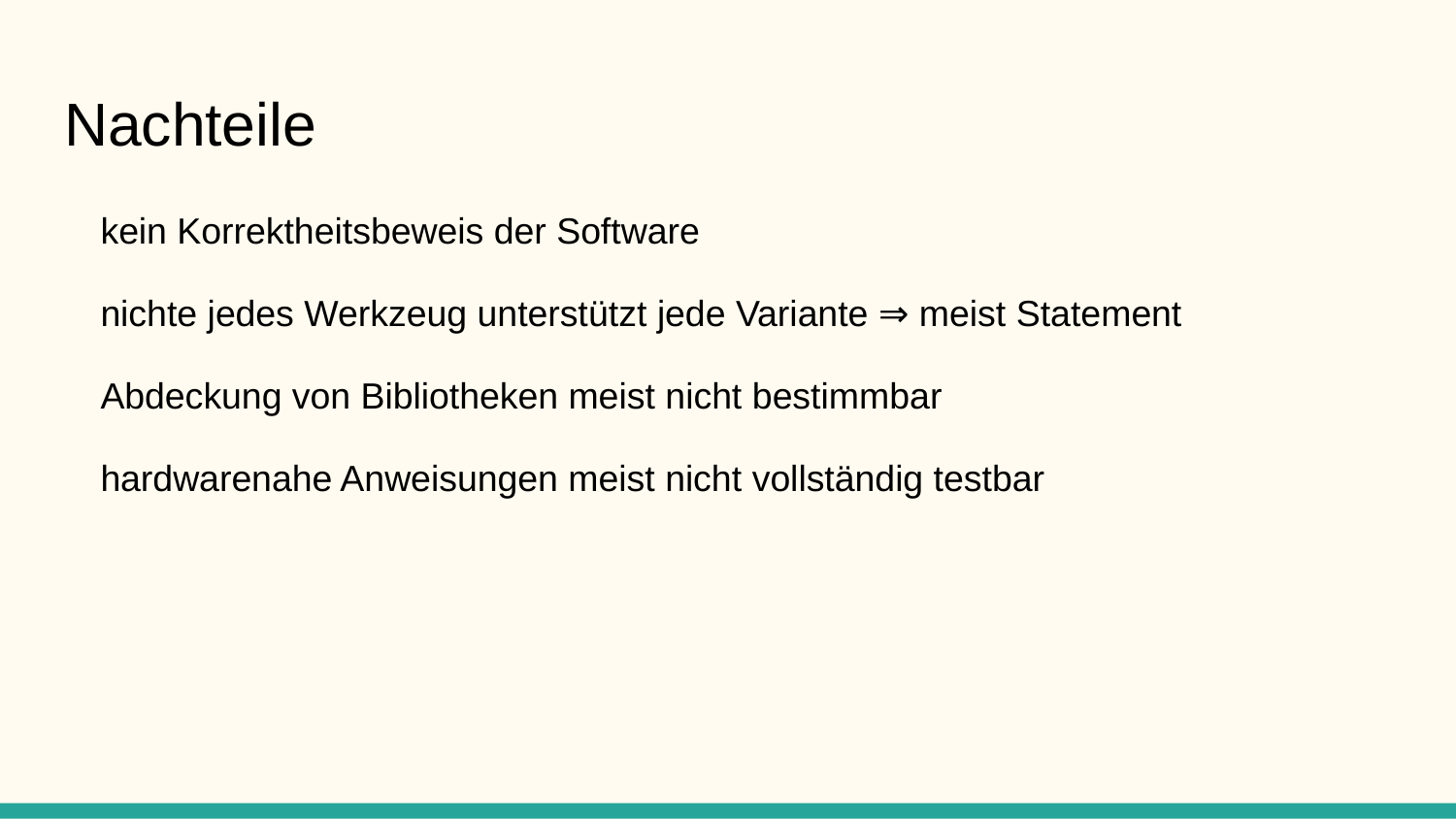

# Nachteile
kein Korrektheitsbeweis der Software
nichte jedes Werkzeug unterstützt jede Variante ⇒ meist Statement
Abdeckung von Bibliotheken meist nicht bestimmbar
hardwarenahe Anweisungen meist nicht vollständig testbar